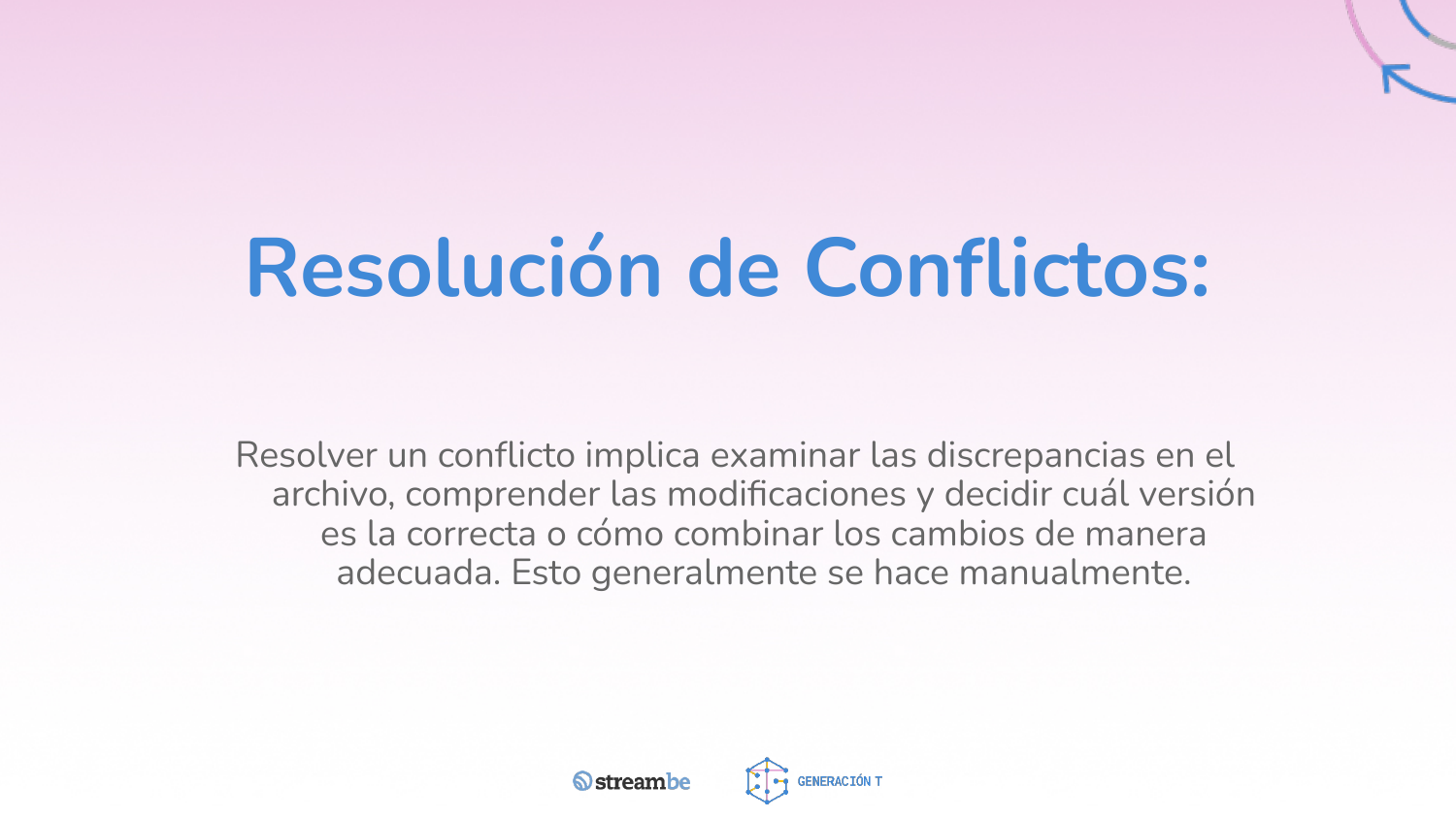

# Resolución de Conflictos:
Resolver un conflicto implica examinar las discrepancias en el archivo, comprender las modificaciones y decidir cuál versión es la correcta o cómo combinar los cambios de manera adecuada. Esto generalmente se hace manualmente.